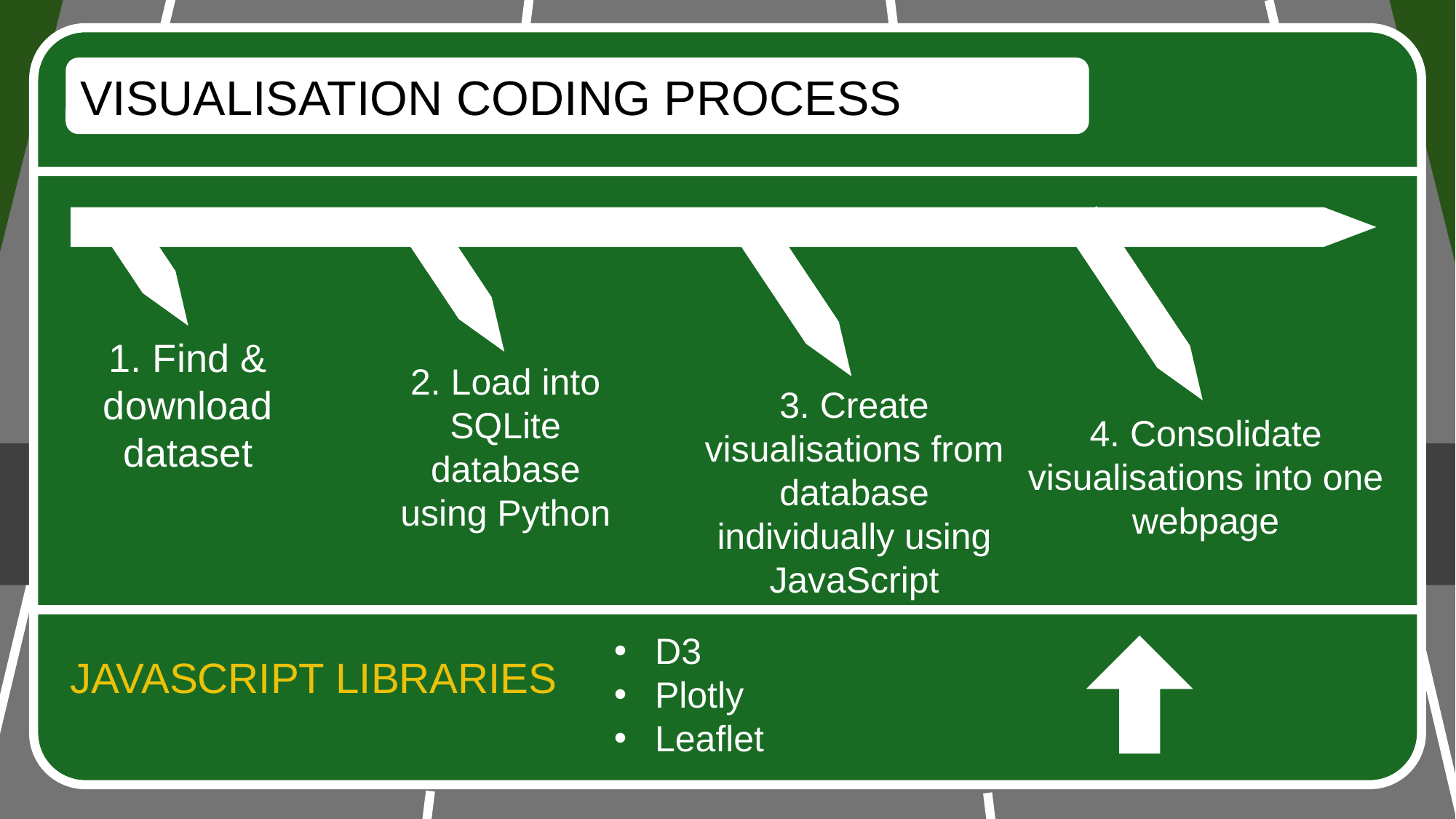

VISUALISATION CODING PROCESS

1. Find & download dataset
2. Load into SQLite database using Python
3. Create visualisations from database individually using JavaScript
4. Consolidate visualisations into one webpage
JAVASCRIPT LIBRARIES

D3
Plotly
Leaflet